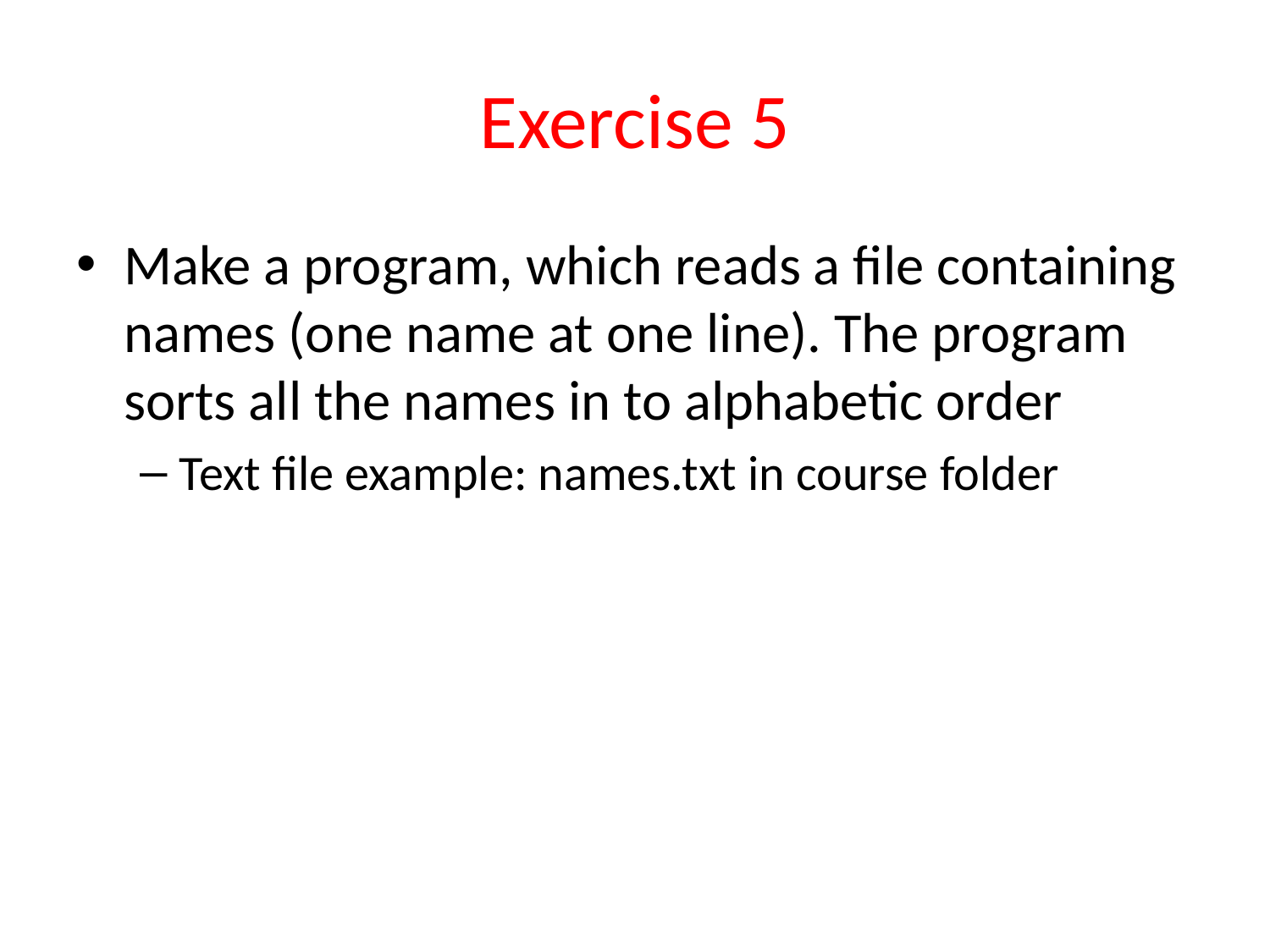

# Exercise 5
Make a program, which reads a file containing names (one name at one line). The program sorts all the names in to alphabetic order
Text file example: names.txt in course folder